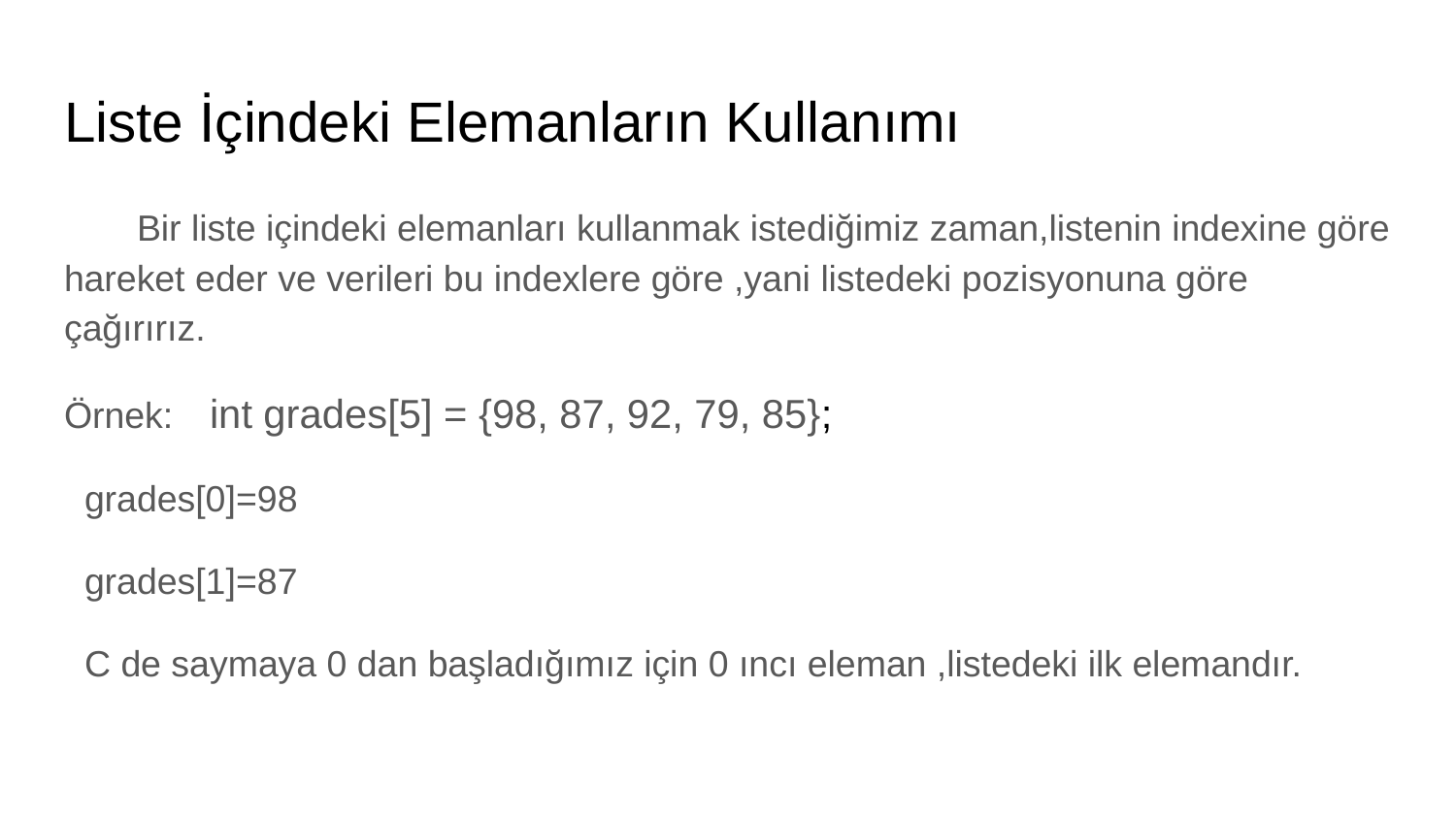

# Liste İçindeki Elemanların Kullanımı

Bir liste içindeki elemanları kullanmak istediğimiz zaman,listenin indexine göre hareket eder ve verileri bu indexlere göre ,yani listedeki pozisyonuna göre çağırırız.
Örnek:	int grades[5] = {98, 87, 92, 79, 85};
  grades[0]=98
  grades[1]=87
  C de saymaya 0 dan başladığımız için 0 ıncı eleman ,listedeki ilk elemandır.